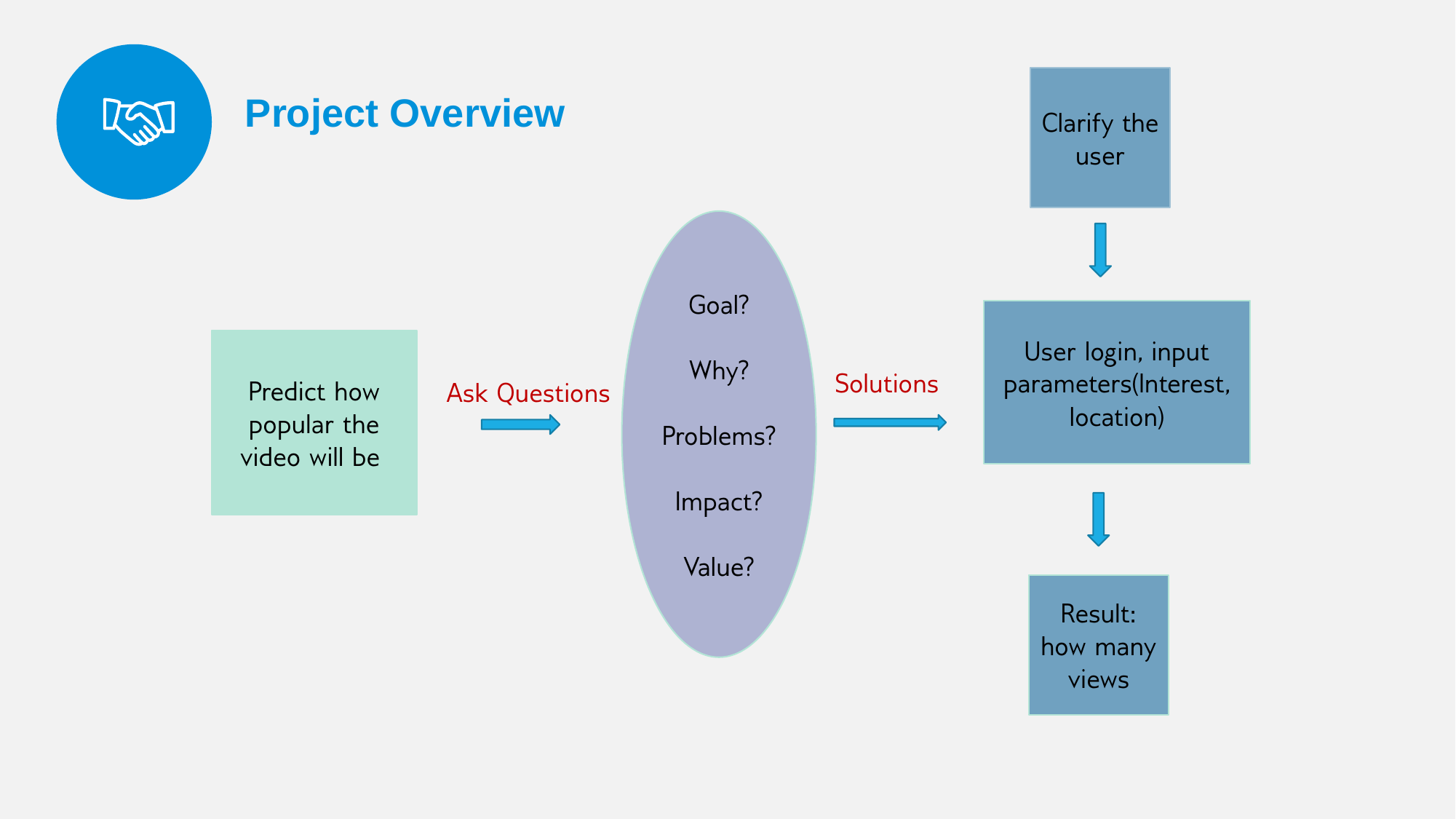

Clarify the user
Project Overview

Goal?

Why?

Problems?

Impact?

Value?

User login, input parameters(Interest, location)
Predict how popular the video will be
Solutions
Ask Questions

Result: how many views